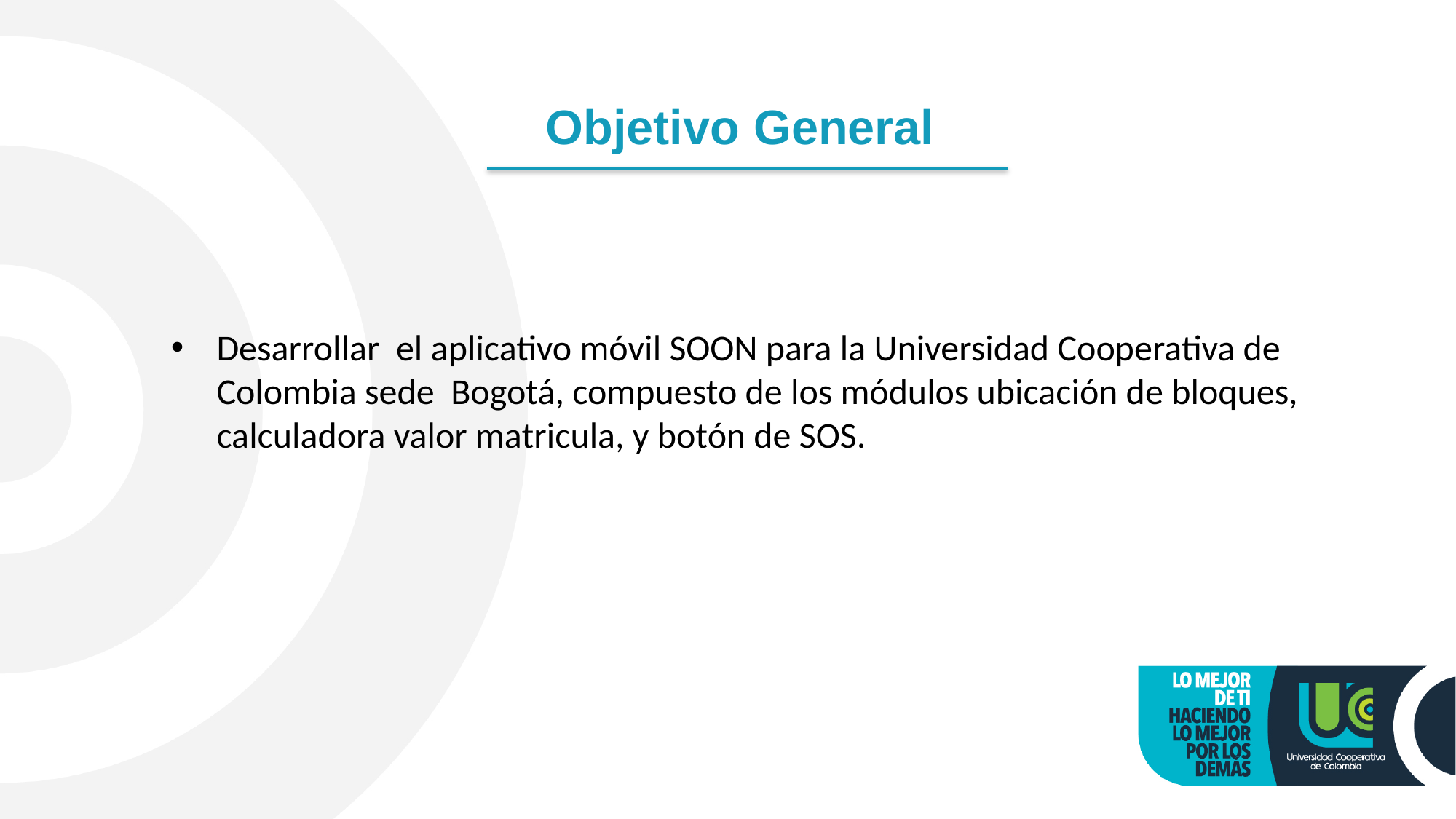

# Objetivo General

Desarrollar  el aplicativo móvil SOON para la Universidad Cooperativa de Colombia sede  Bogotá, compuesto de los módulos ubicación de bloques, calculadora valor matricula, y botón de SOS.